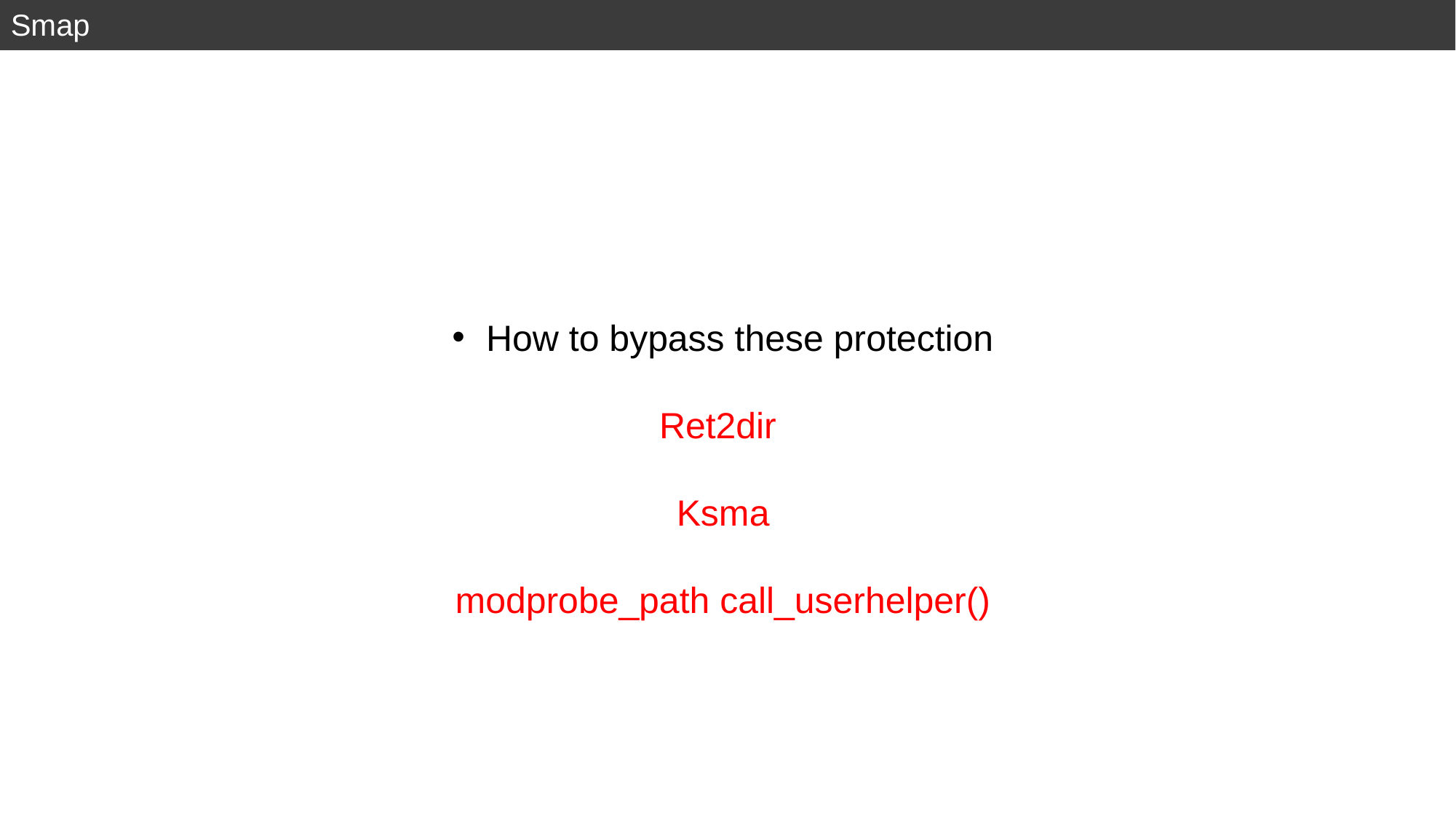

Smap
How to bypass these protection

Ret2dir

Ksma

modprobe_path call_userhelper()